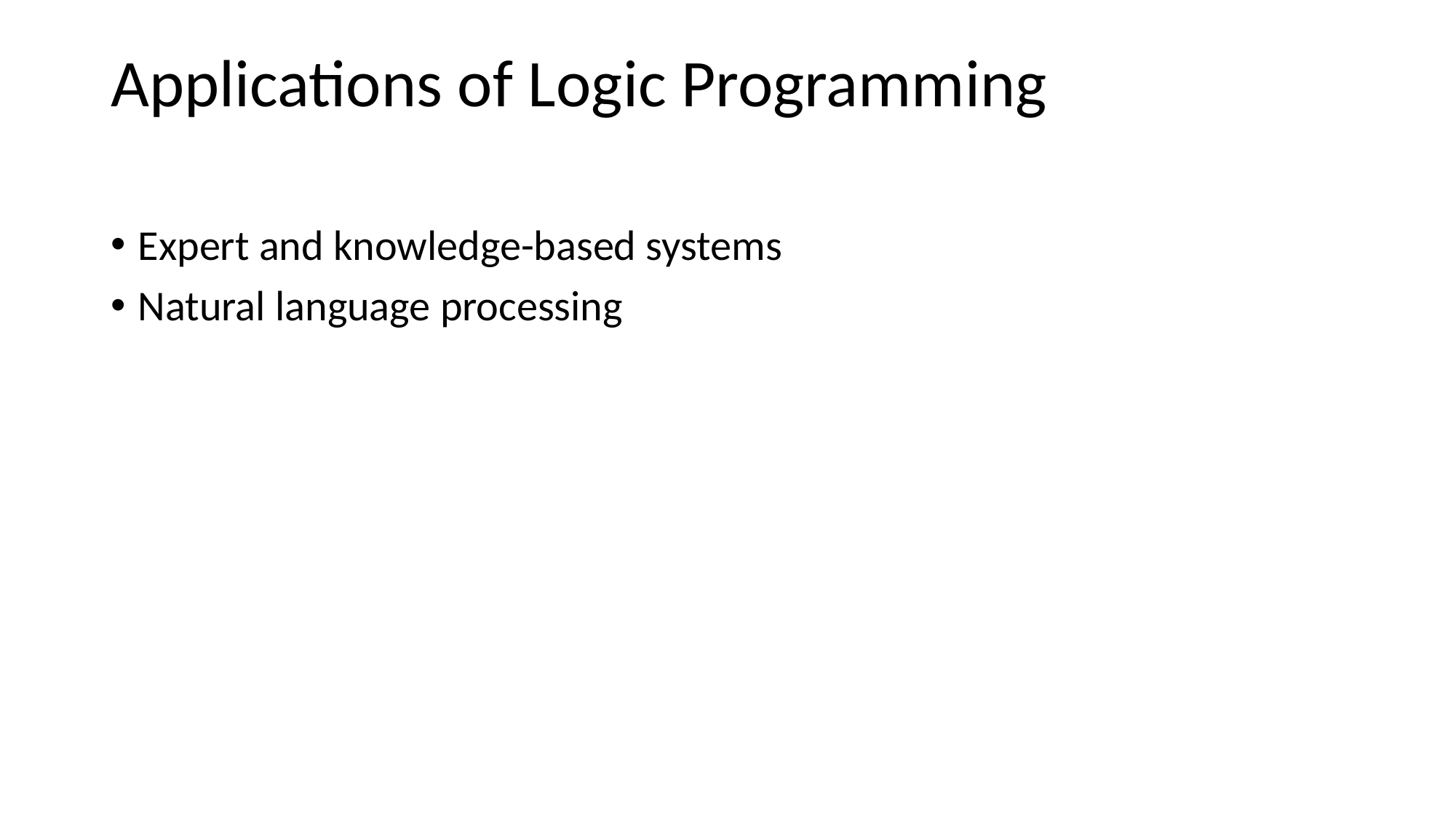

# Applications of Logic Programming
Expert and knowledge-based systems
Natural language processing